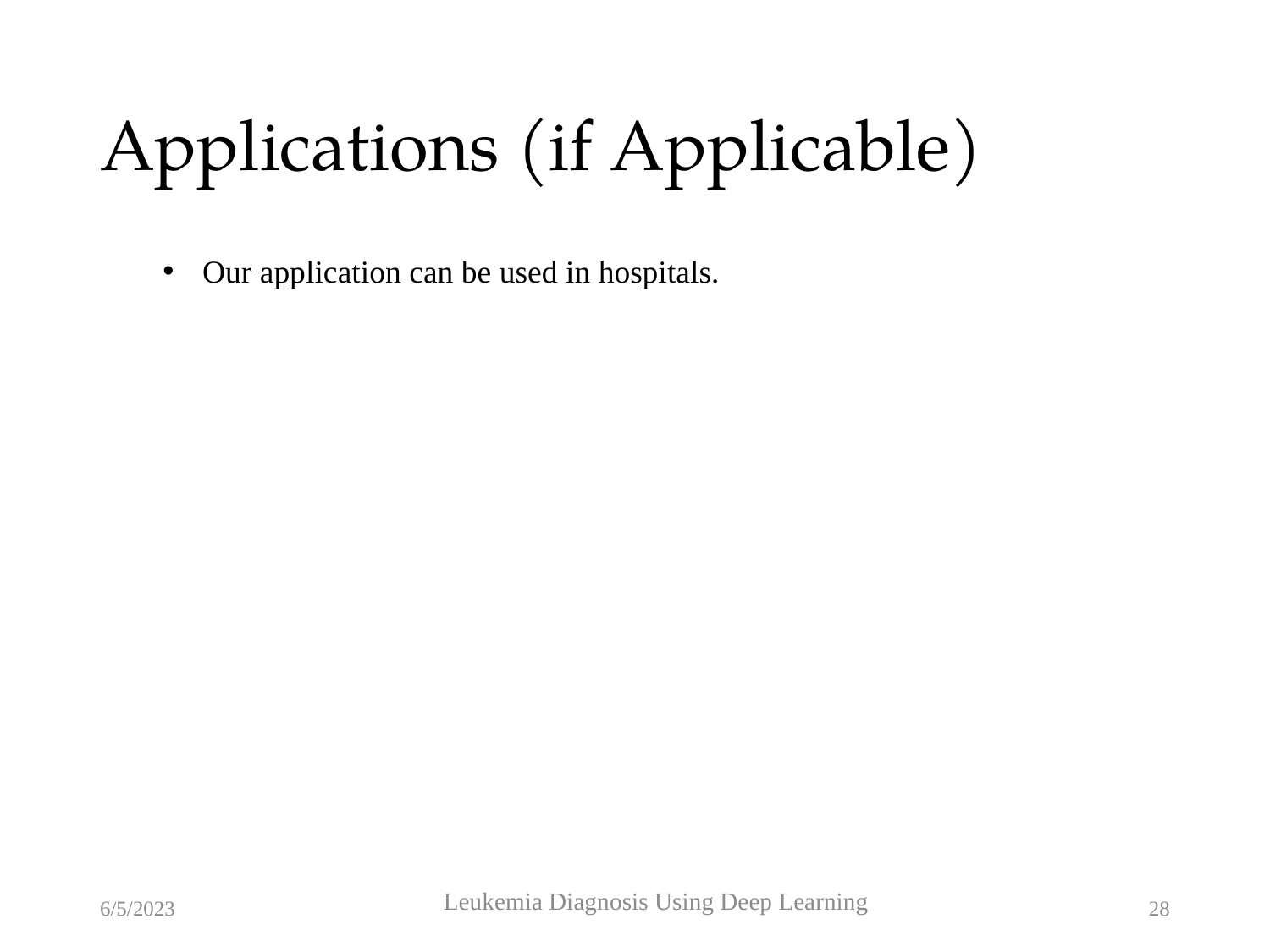

# Applications (if Applicable)
Our application can be used in hospitals.

Leukemia Diagnosis Using Deep Learning
6/5/2023
28